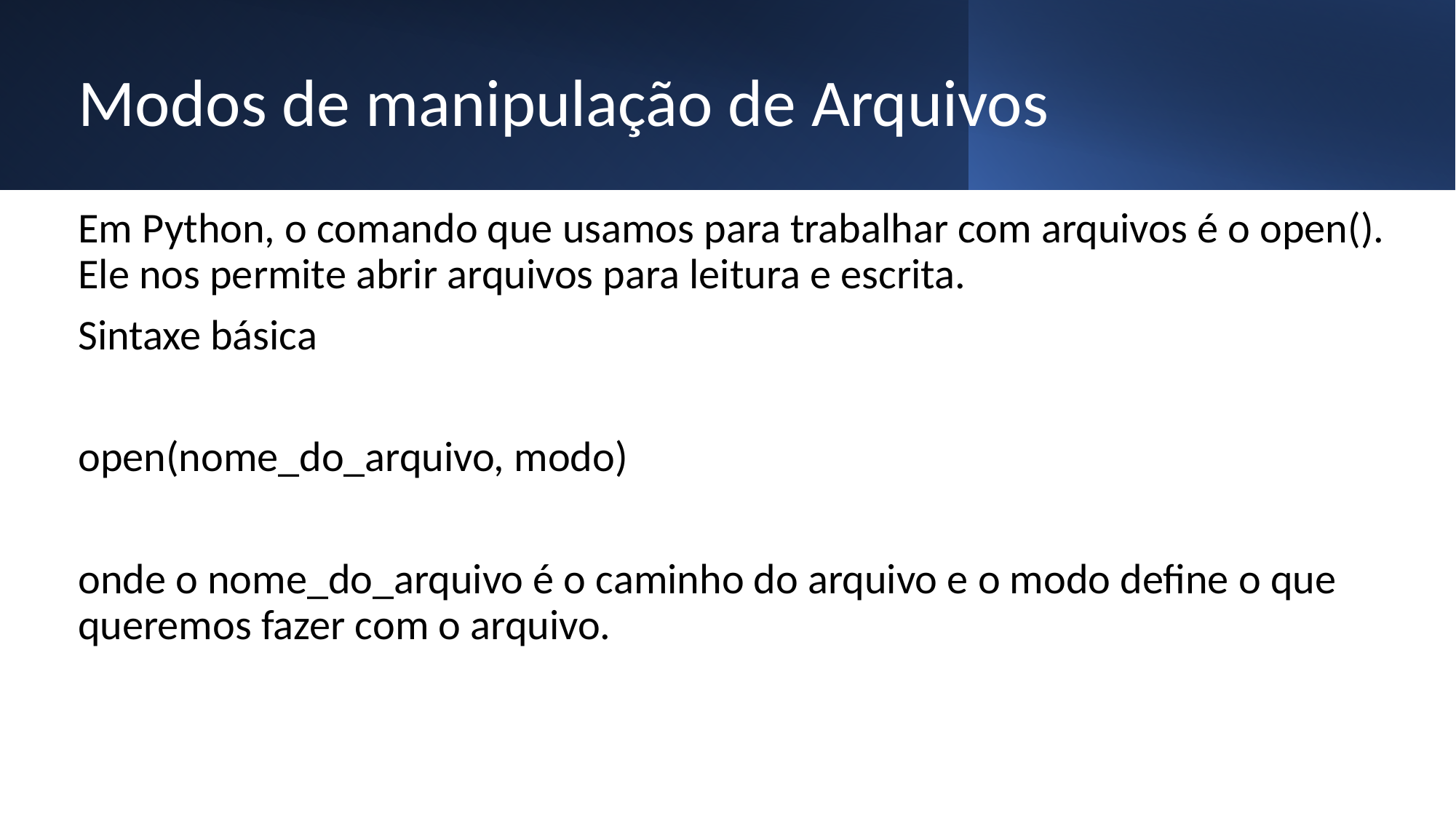

# Modos de manipulação de Arquivos
Em Python, o comando que usamos para trabalhar com arquivos é o open(). Ele nos permite abrir arquivos para leitura e escrita.
Sintaxe básica

open(nome_do_arquivo, modo)

onde o nome_do_arquivo é o caminho do arquivo e o modo define o que queremos fazer com o arquivo.